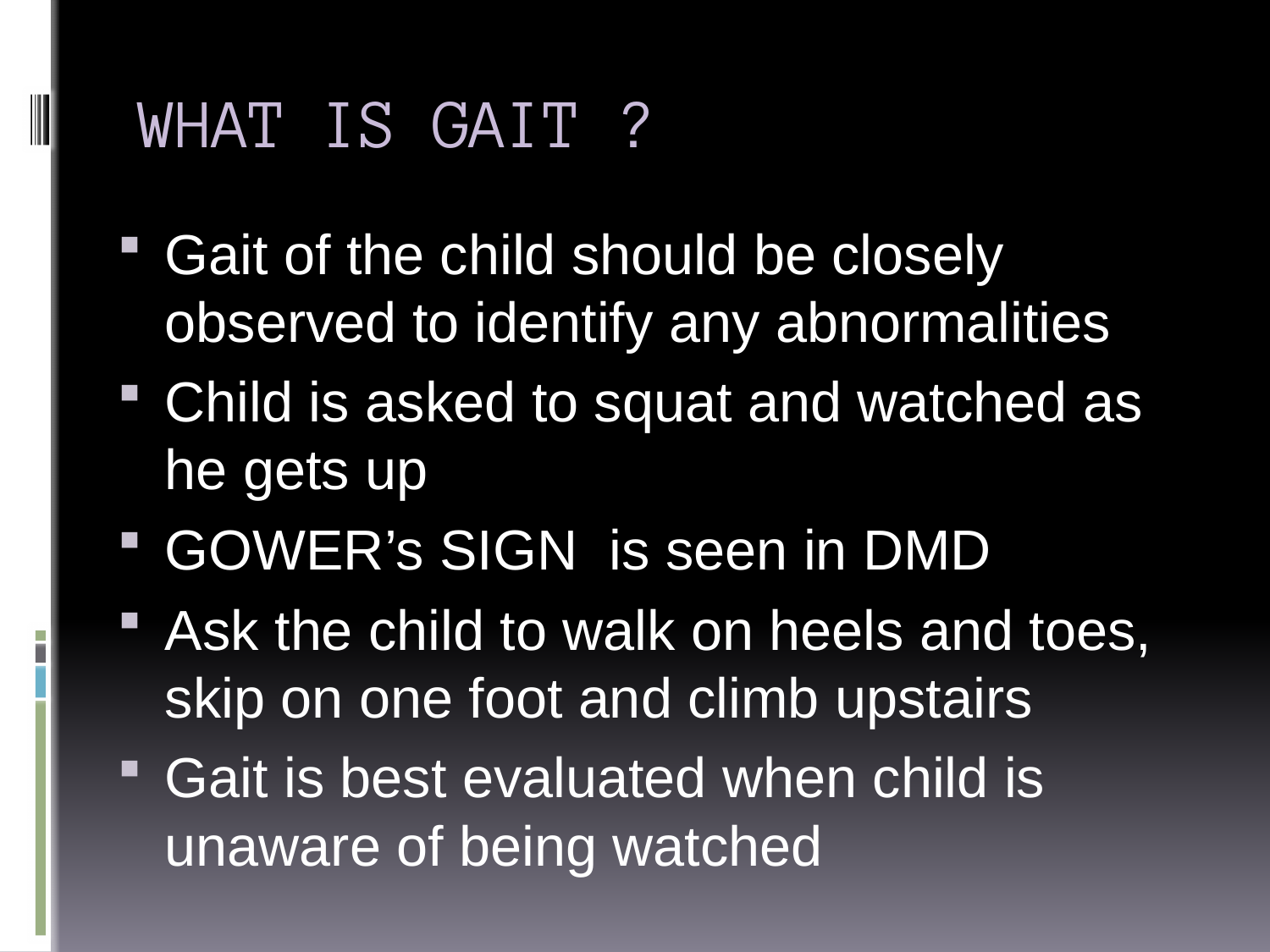

# WHAT IS GAIT ?
Gait of the child should be closely observed to identify any abnormalities
Child is asked to squat and watched as he gets up
GOWER’s SIGN  is seen in DMD
Ask the child to walk on heels and toes, skip on one foot and climb upstairs
Gait is best evaluated when child is unaware of being watched